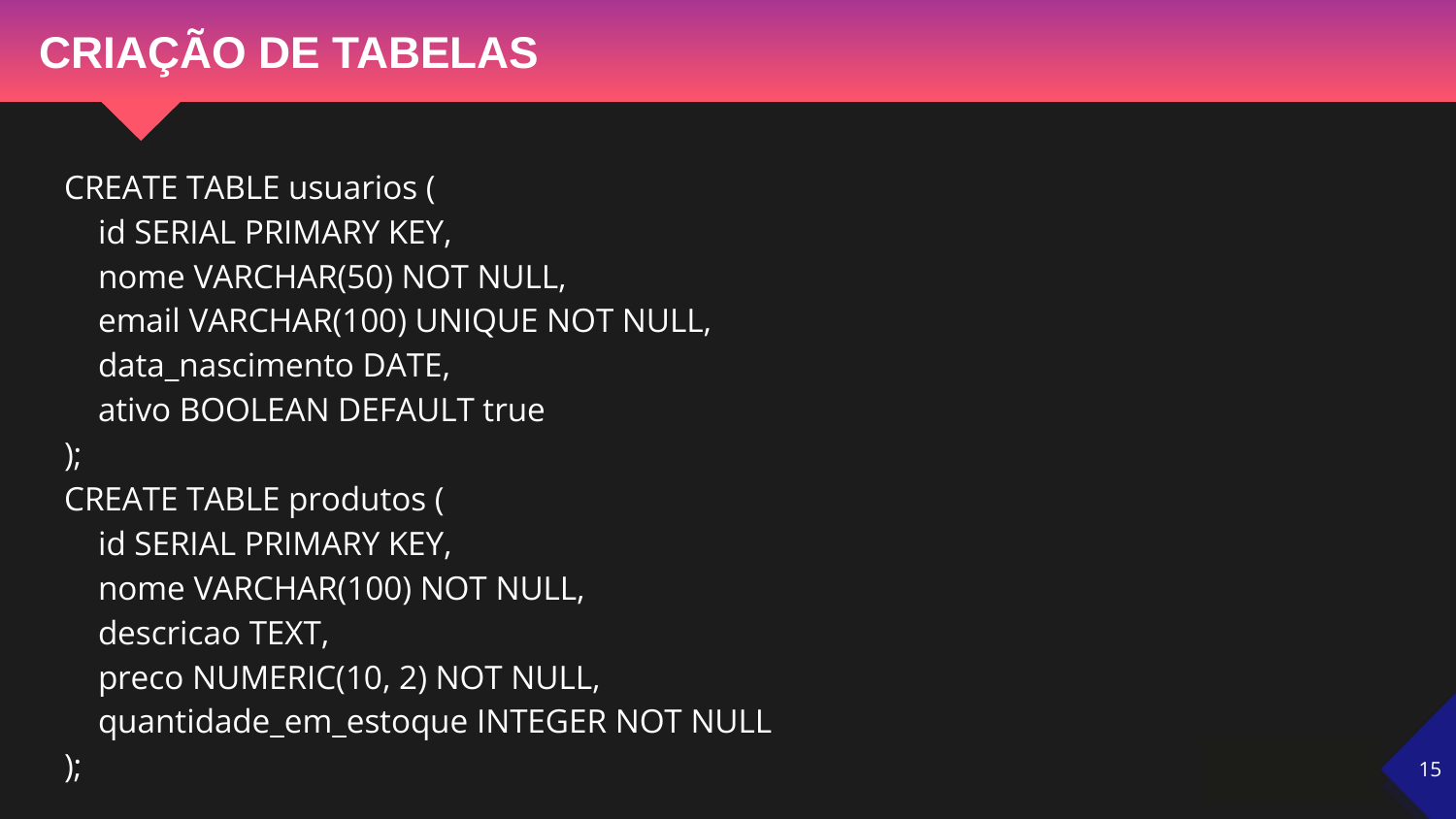

# CRIAÇÃO DE TABELAS
CREATE TABLE usuarios (
    id SERIAL PRIMARY KEY,
    nome VARCHAR(50) NOT NULL,
    email VARCHAR(100) UNIQUE NOT NULL,
    data_nascimento DATE,
    ativo BOOLEAN DEFAULT true
);
CREATE TABLE produtos (
    id SERIAL PRIMARY KEY,
    nome VARCHAR(100) NOT NULL,
    descricao TEXT,
    preco NUMERIC(10, 2) NOT NULL,
    quantidade_em_estoque INTEGER NOT NULL
);
15